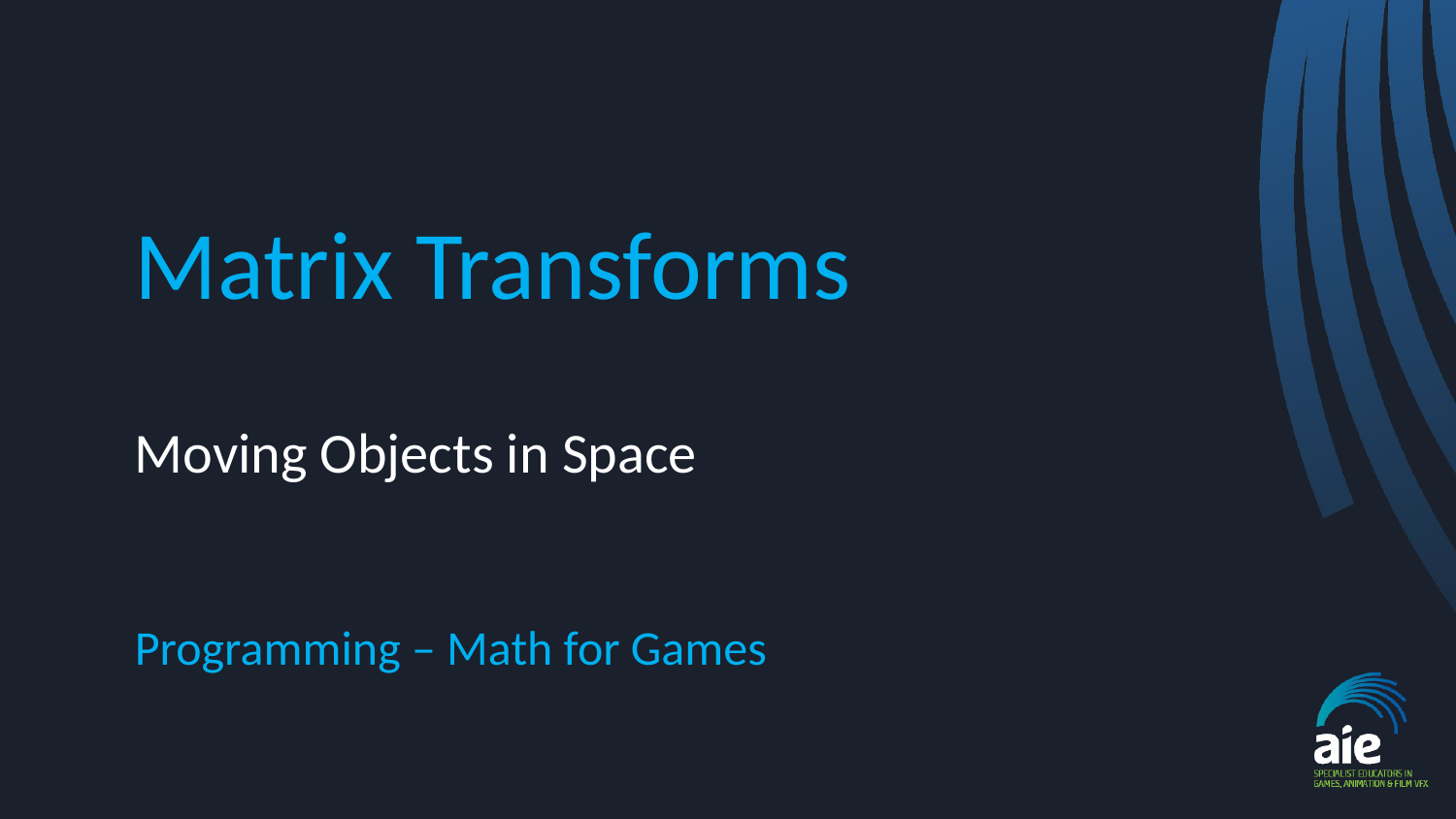

# Matrix Transforms
Moving Objects in Space
Programming – Math for Games